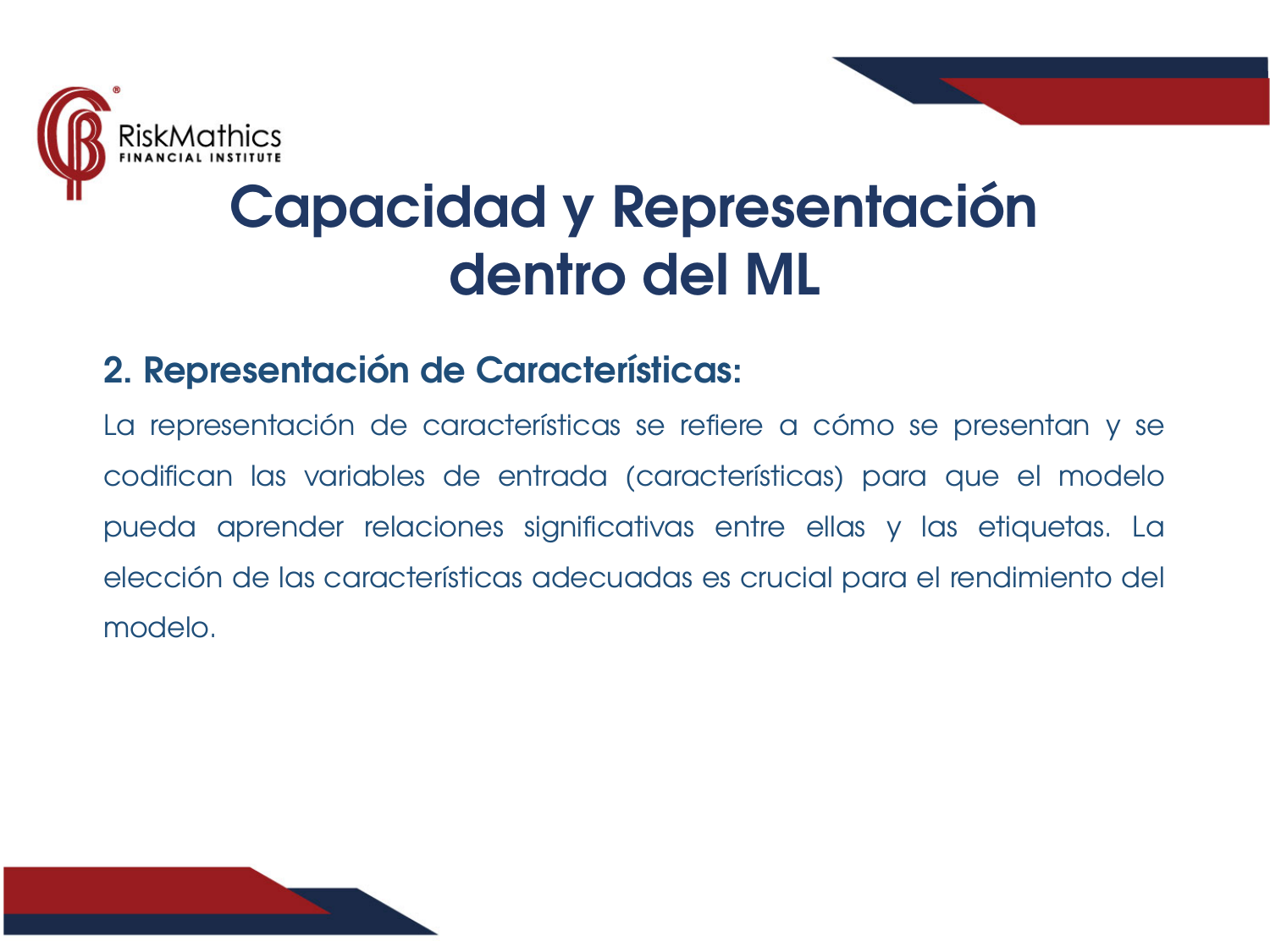

Capacidad y Representación dentro del ML
2. Representación de Características:
La representación de características se refiere a cómo se presentan y se codifican las variables de entrada (características) para que el modelo pueda aprender relaciones significativas entre ellas y las etiquetas. La elección de las características adecuadas es crucial para el rendimiento del modelo.